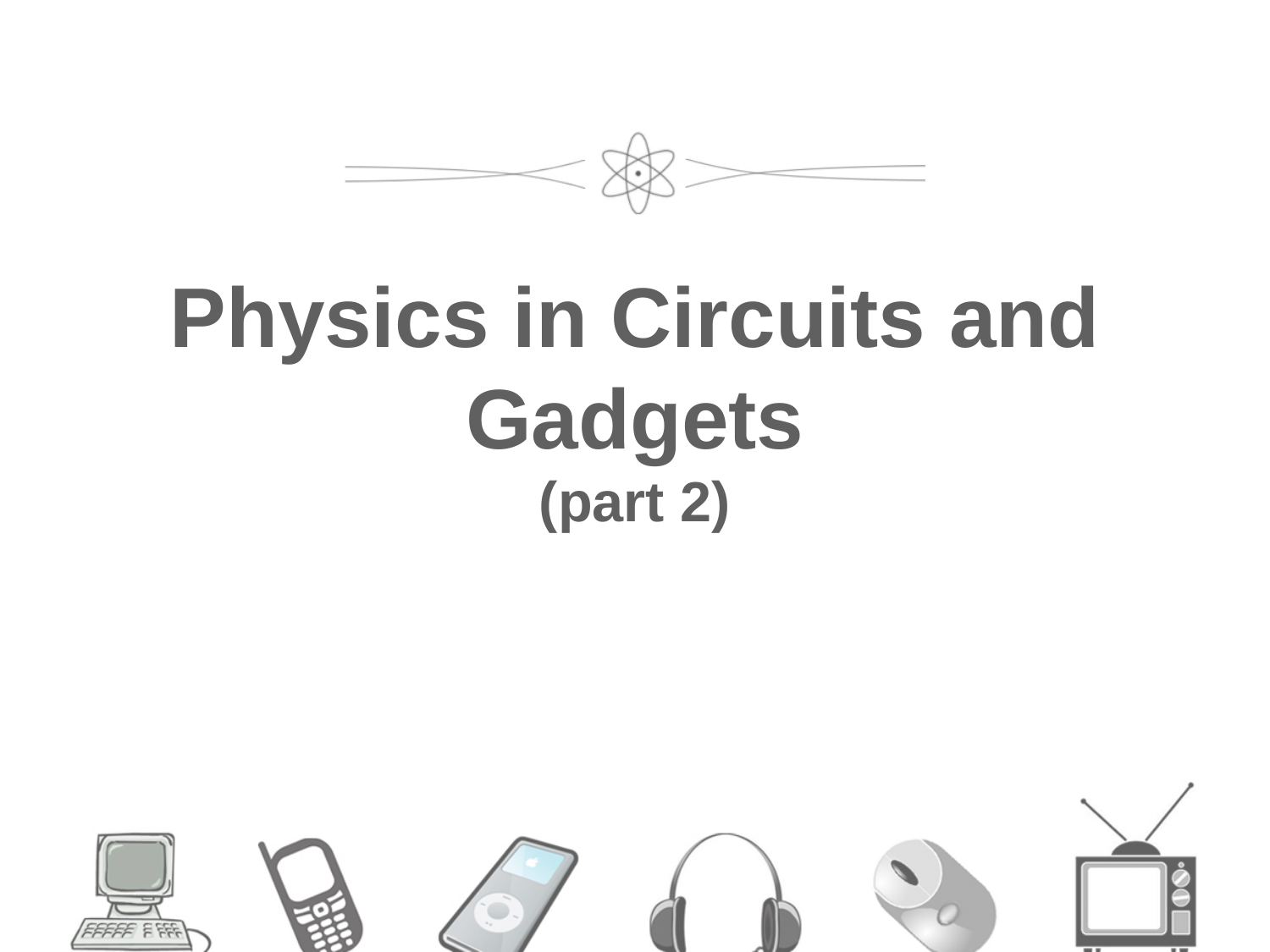

# Physics in Circuits and Gadgets (part 2)